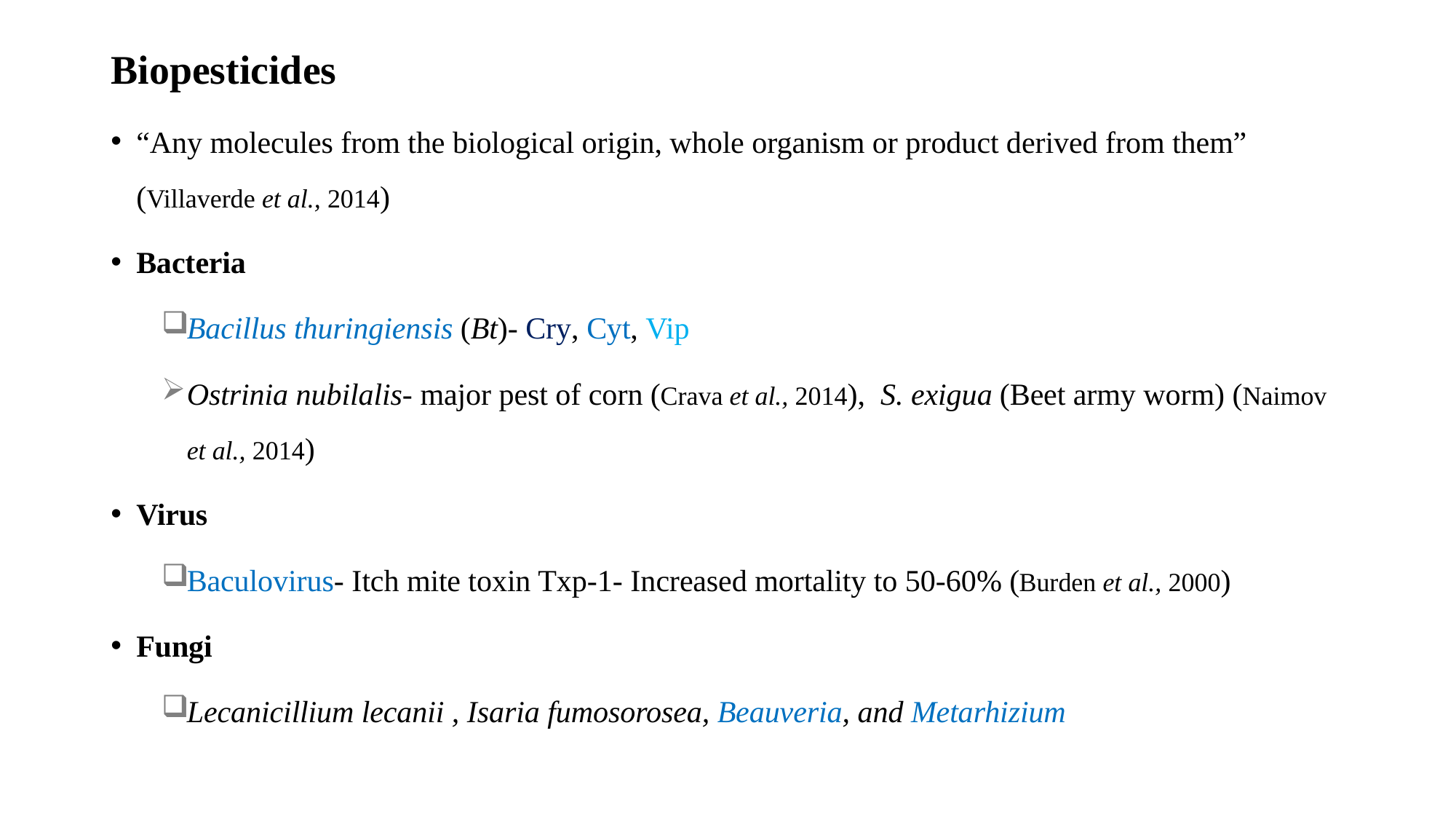

# Biopesticides
“Any molecules from the biological origin, whole organism or product derived from them” (Villaverde et al., 2014)
Bacteria
Bacillus thuringiensis (Bt)- Cry, Cyt, Vip
Ostrinia nubilalis- major pest of corn (Crava et al., 2014),  S. exigua (Beet army worm) (Naimov et al., 2014)
Virus
Baculovirus- Itch mite toxin Txp-1- Increased mortality to 50-60% (Burden et al., 2000)
Fungi
Lecanicillium lecanii , Isaria fumosorosea, Beauveria, and Metarhizium